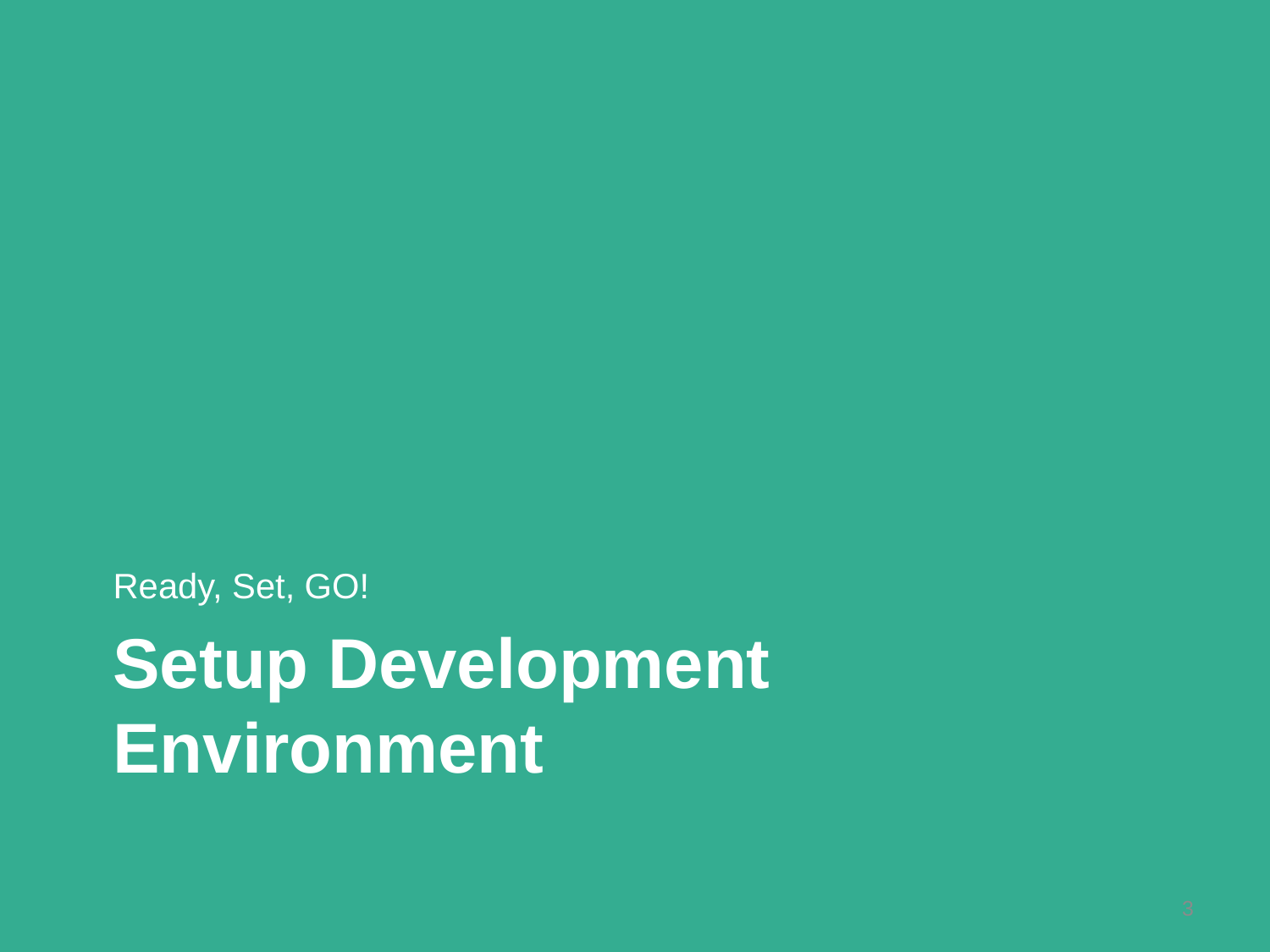

Ready, Set, GO!
# Setup Development Environment
3